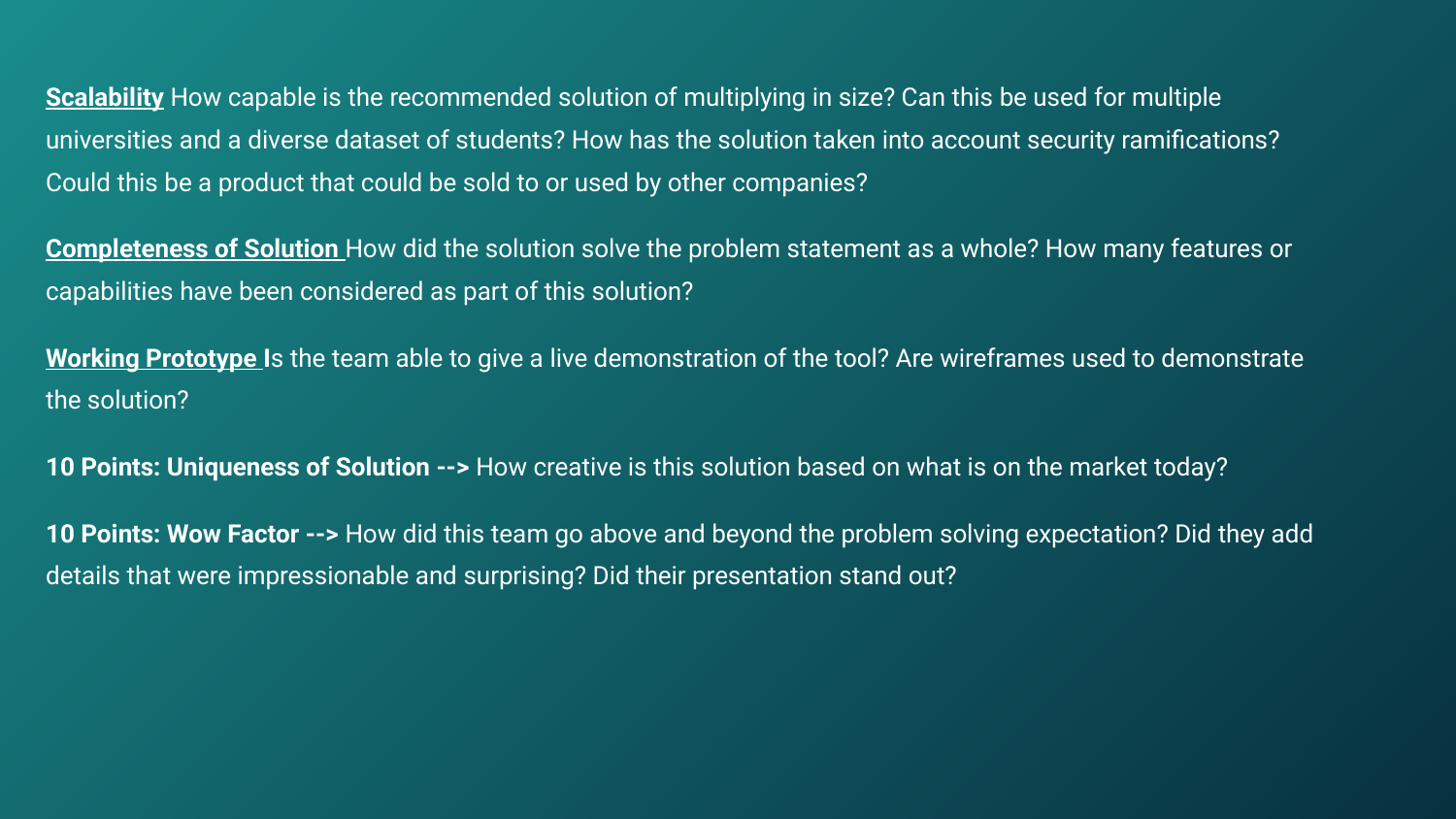

Scalability How capable is the recommended solution of multiplying in size? Can this be used for multiple universities and a diverse dataset of students? How has the solution taken into account security ramifications? Could this be a product that could be sold to or used by other companies?
Completeness of Solution How did the solution solve the problem statement as a whole? How many features or capabilities have been considered as part of this solution?
Working Prototype Is the team able to give a live demonstration of the tool? Are wireframes used to demonstrate the solution?
10 Points: Uniqueness of Solution --> How creative is this solution based on what is on the market today?
10 Points: Wow Factor --> How did this team go above and beyond the problem solving expectation? Did they add details that were impressionable and surprising? Did their presentation stand out?